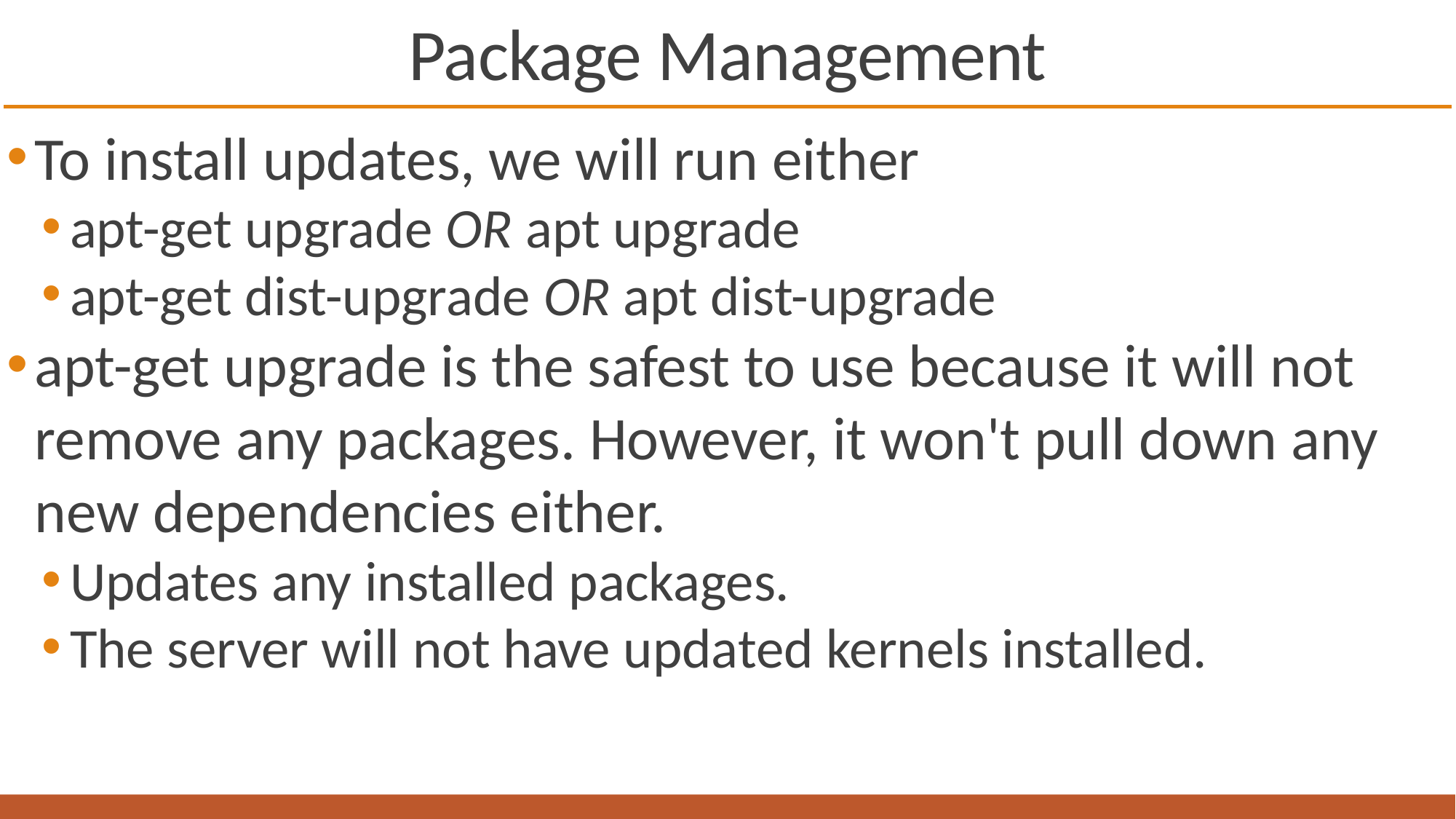

# Package Management
To install updates, we will run either
apt-get upgrade OR apt upgrade
apt-get dist-upgrade OR apt dist-upgrade
apt-get upgrade is the safest to use because it will not remove any packages. However, it won't pull down any new dependencies either.
Updates any installed packages.
The server will not have updated kernels installed.